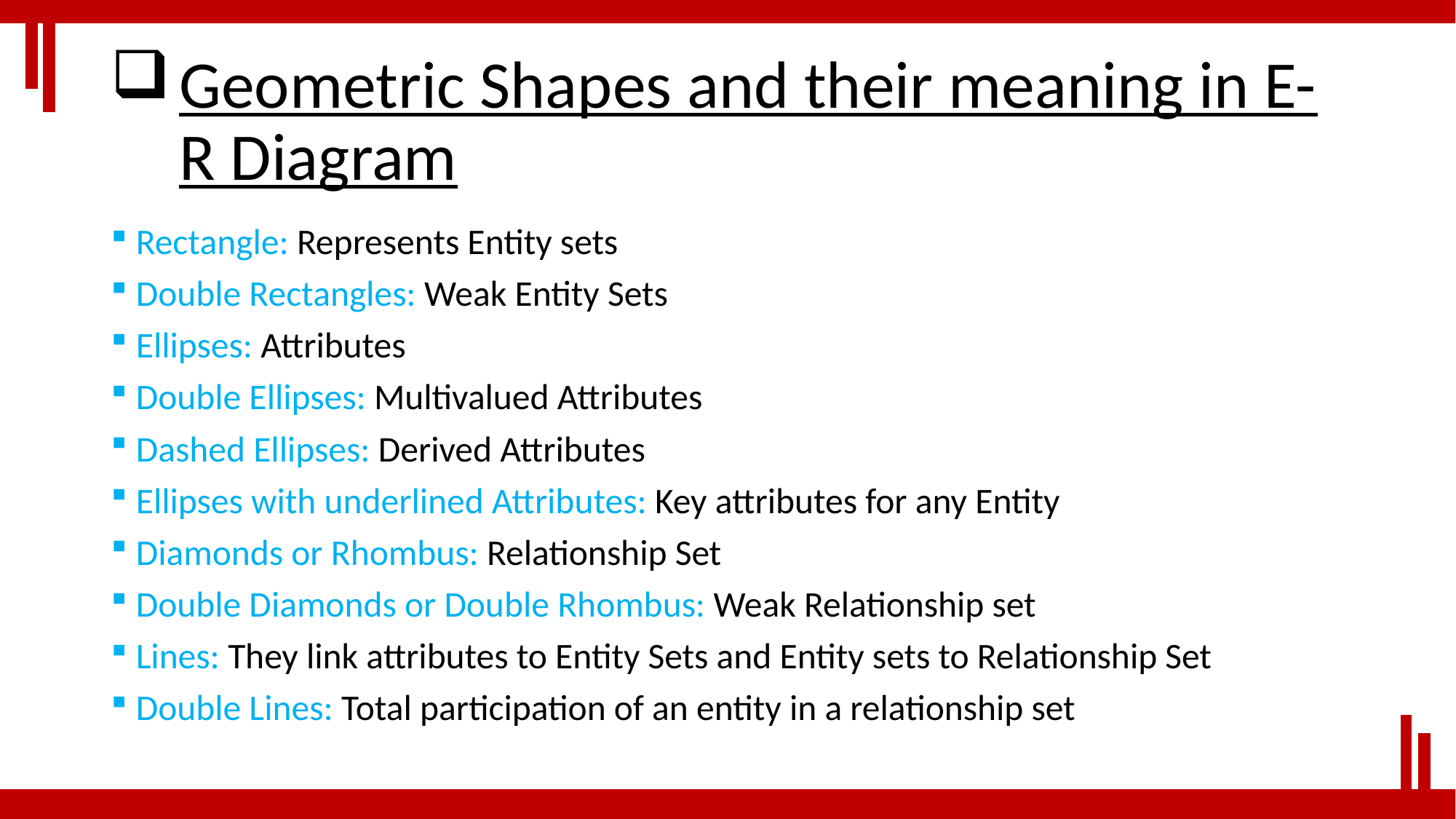

# Geometric Shapes and their meaning in E-R Diagram
Rectangle: Represents Entity sets
Double Rectangles: Weak Entity Sets
Ellipses: Attributes
Double Ellipses: Multivalued Attributes
Dashed Ellipses: Derived Attributes
Ellipses with underlined Attributes: Key attributes for any Entity
Diamonds or Rhombus: Relationship Set
Double Diamonds or Double Rhombus: Weak Relationship set
Lines: They link attributes to Entity Sets and Entity sets to Relationship Set
Double Lines: Total participation of an entity in a relationship set